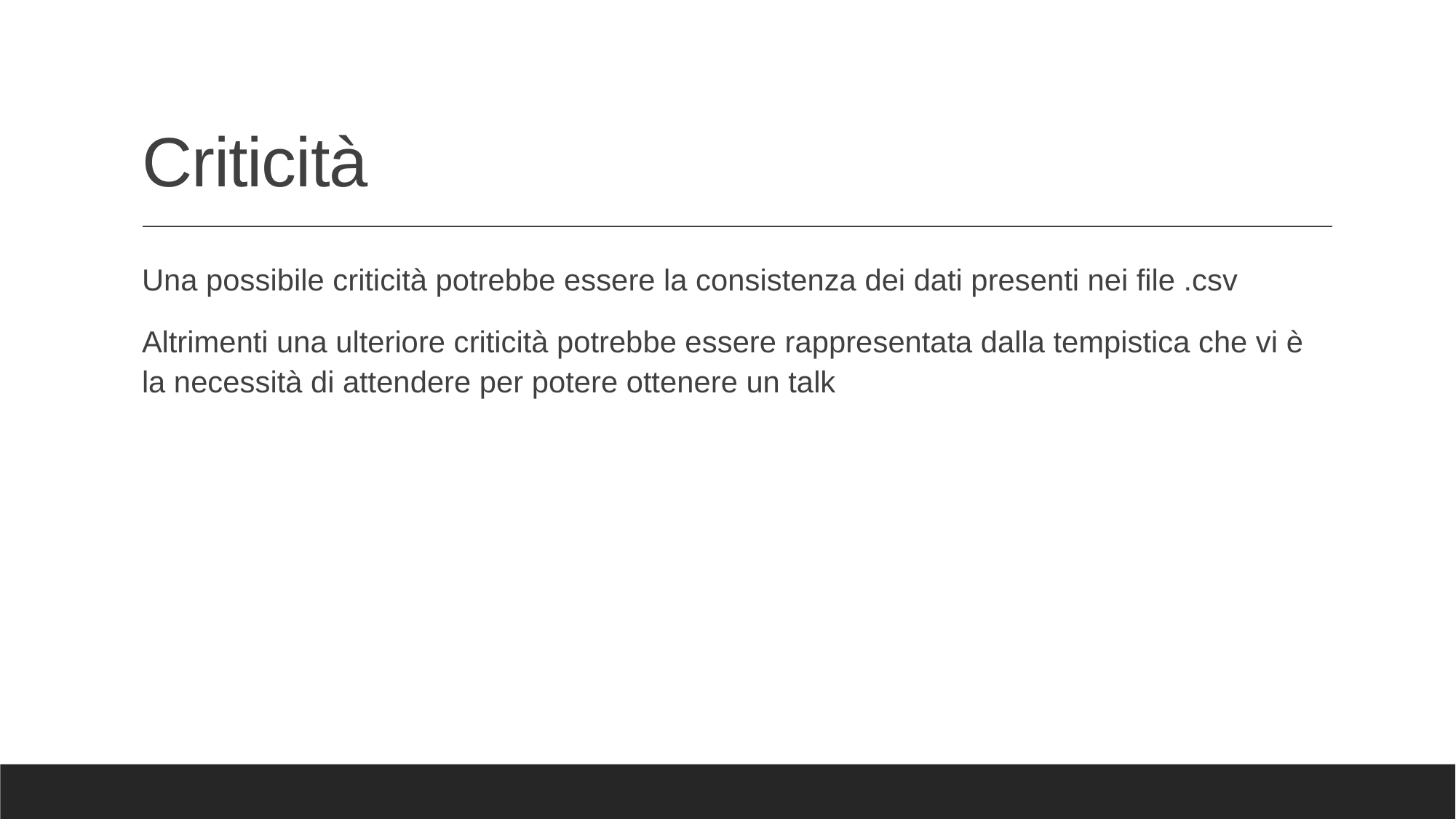

# Criticità
Una possibile criticità potrebbe essere la consistenza dei dati presenti nei file .csv
Altrimenti una ulteriore criticità potrebbe essere rappresentata dalla tempistica che vi è la necessità di attendere per potere ottenere un talk